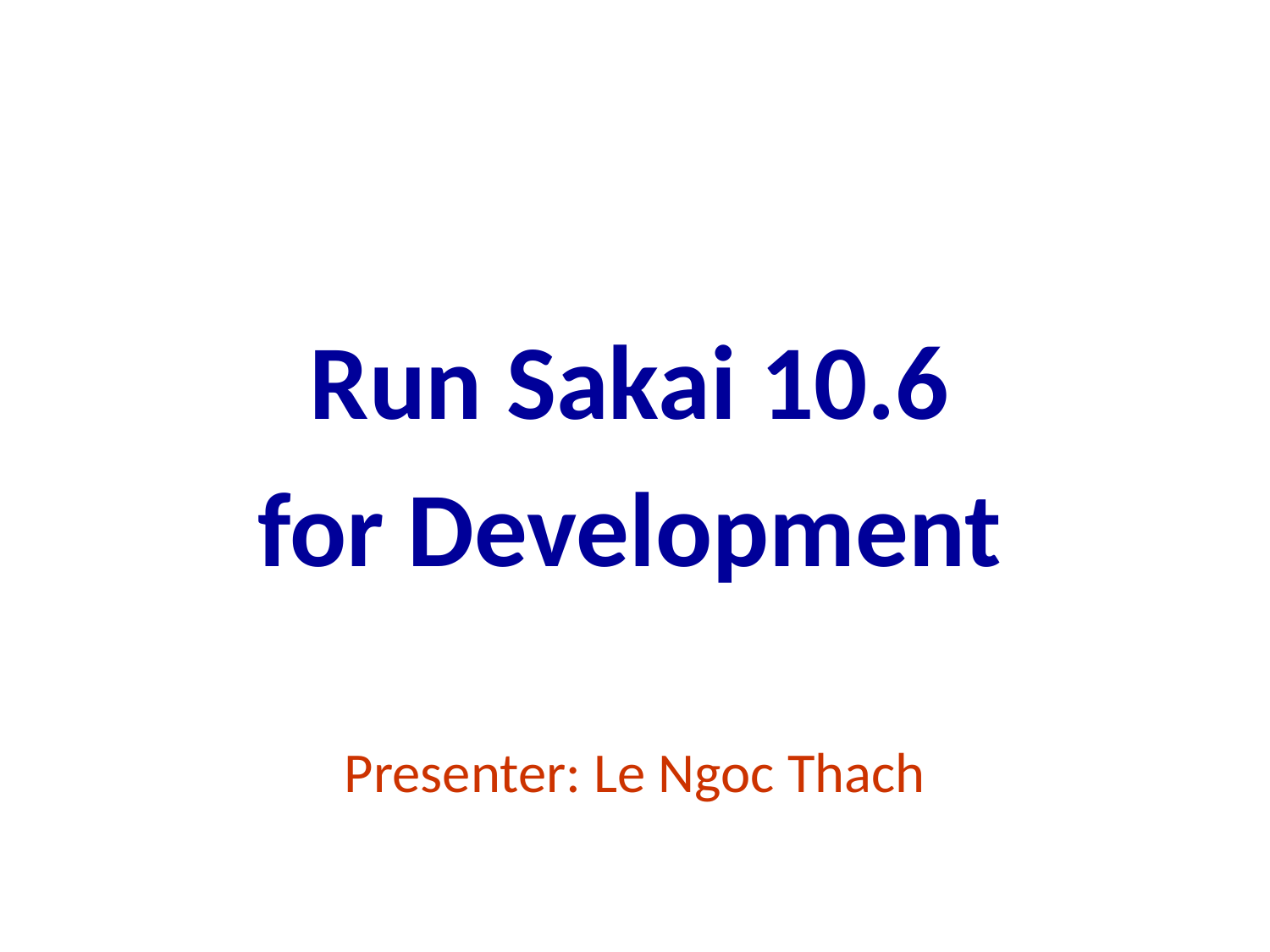

Run Sakai 10.6
for Development
Presenter: Le Ngoc Thach